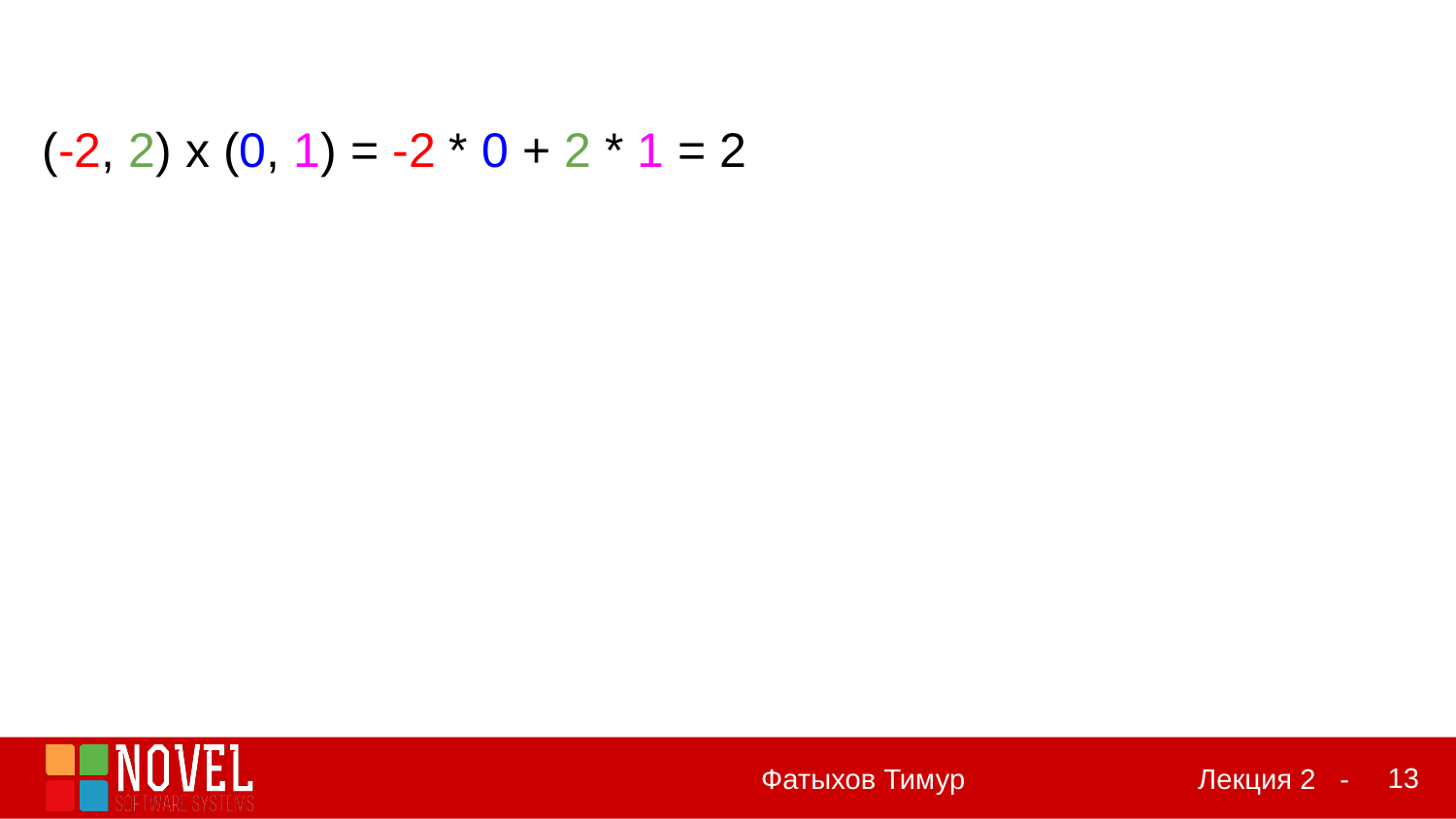

(-2, 2) x (0, 1) = -2 * 0 + 2 * 1 = 2
13